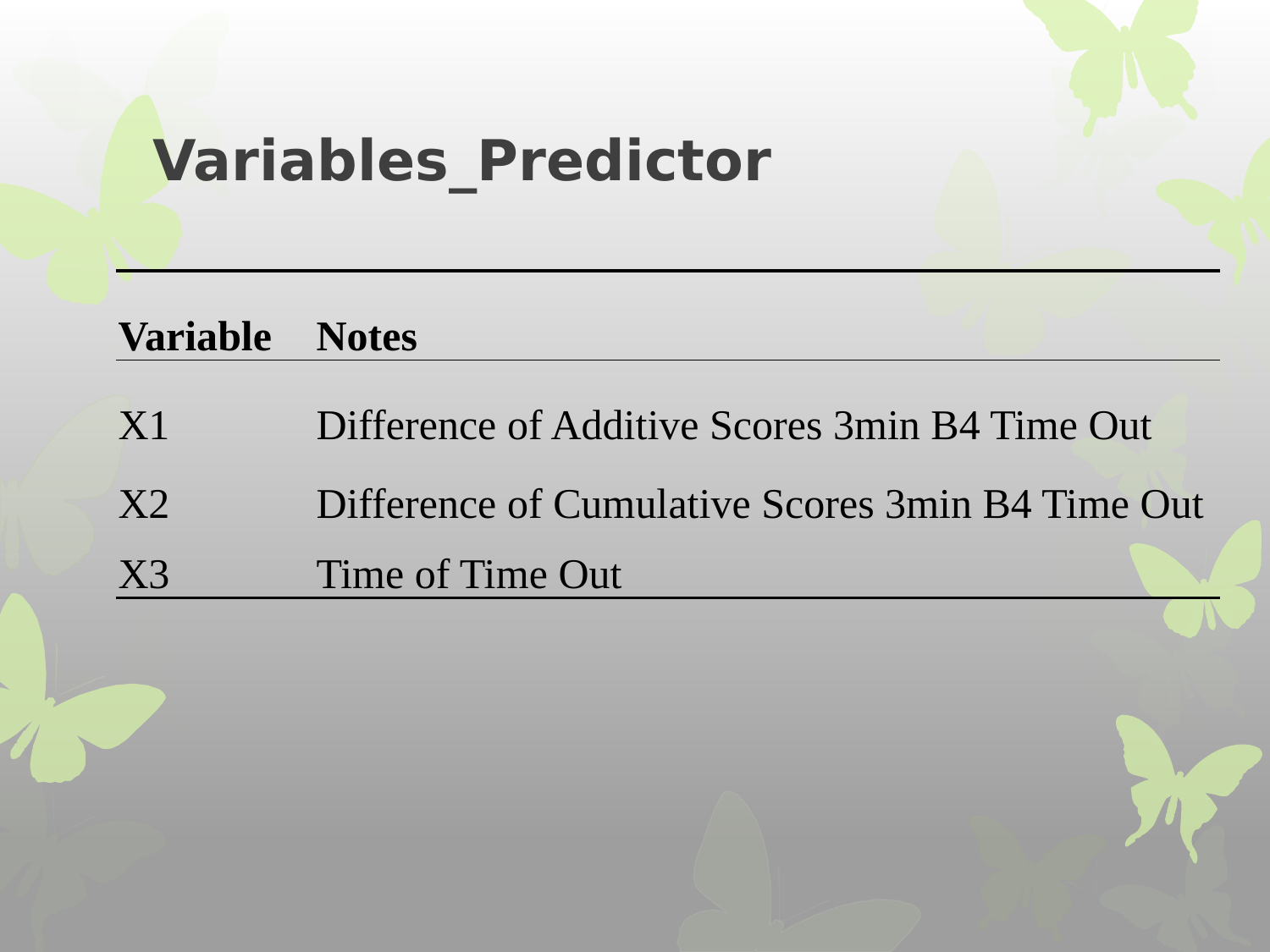

# Variables_Predictor
| Variable | Notes |
| --- | --- |
| X1 | Difference of Additive Scores 3min B4 Time Out |
| X2 | Difference of Cumulative Scores 3min B4 Time Out |
| X3 | Time of Time Out |